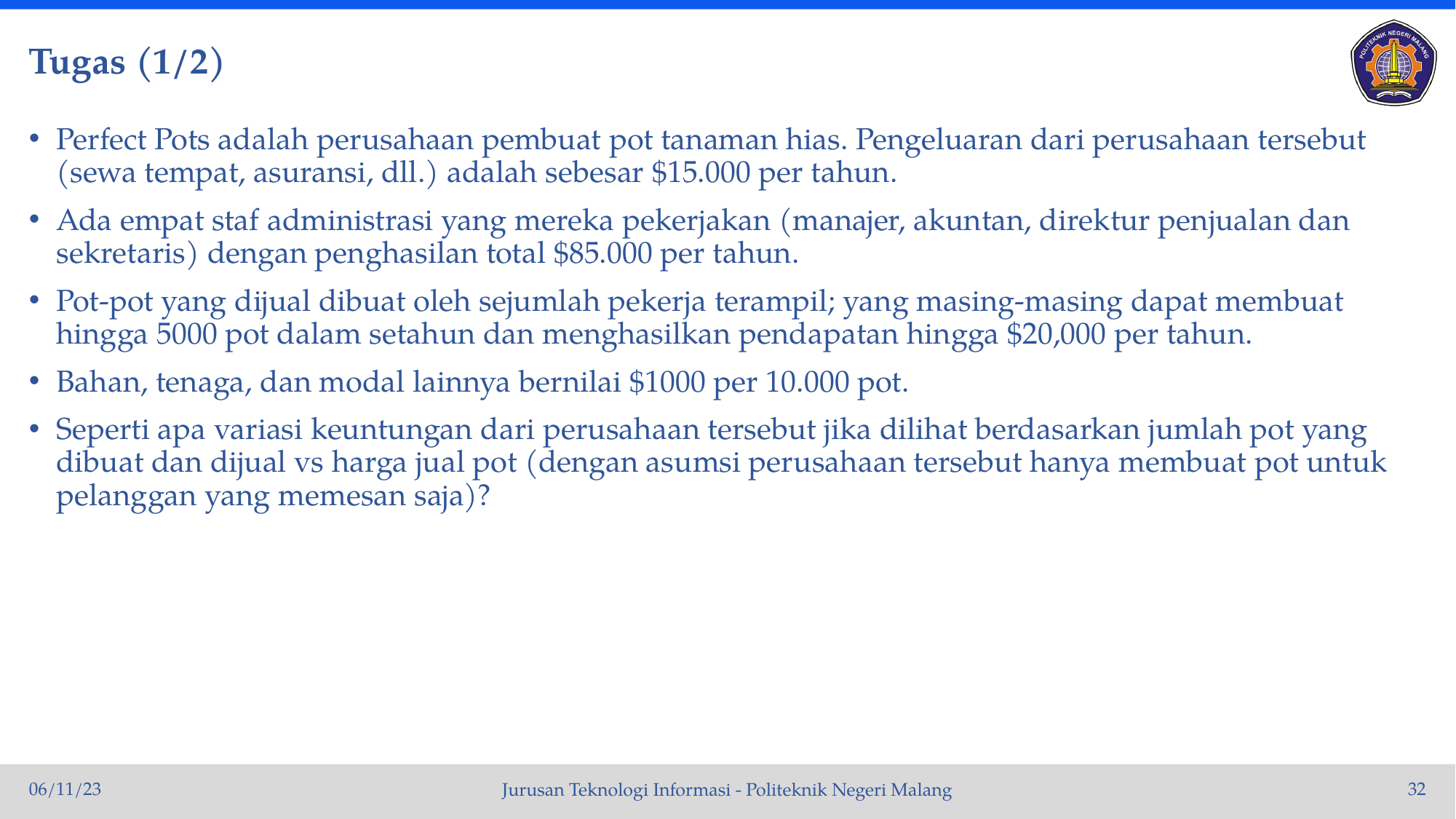

# Tugas (1/2)
Perfect Pots adalah perusahaan pembuat pot tanaman hias. Pengeluaran dari perusahaan tersebut (sewa tempat, asuransi, dll.) adalah sebesar $15.000 per tahun.
Ada empat staf administrasi yang mereka pekerjakan (manajer, akuntan, direktur penjualan dan sekretaris) dengan penghasilan total $85.000 per tahun.
Pot-pot yang dijual dibuat oleh sejumlah pekerja terampil; yang masing-masing dapat membuat hingga 5000 pot dalam setahun dan menghasilkan pendapatan hingga $20,000 per tahun.
Bahan, tenaga, dan modal lainnya bernilai $1000 per 10.000 pot.
Seperti apa variasi keuntungan dari perusahaan tersebut jika dilihat berdasarkan jumlah pot yang dibuat dan dijual vs harga jual pot (dengan asumsi perusahaan tersebut hanya membuat pot untuk pelanggan yang memesan saja)?
06/11/23
32
Jurusan Teknologi Informasi - Politeknik Negeri Malang